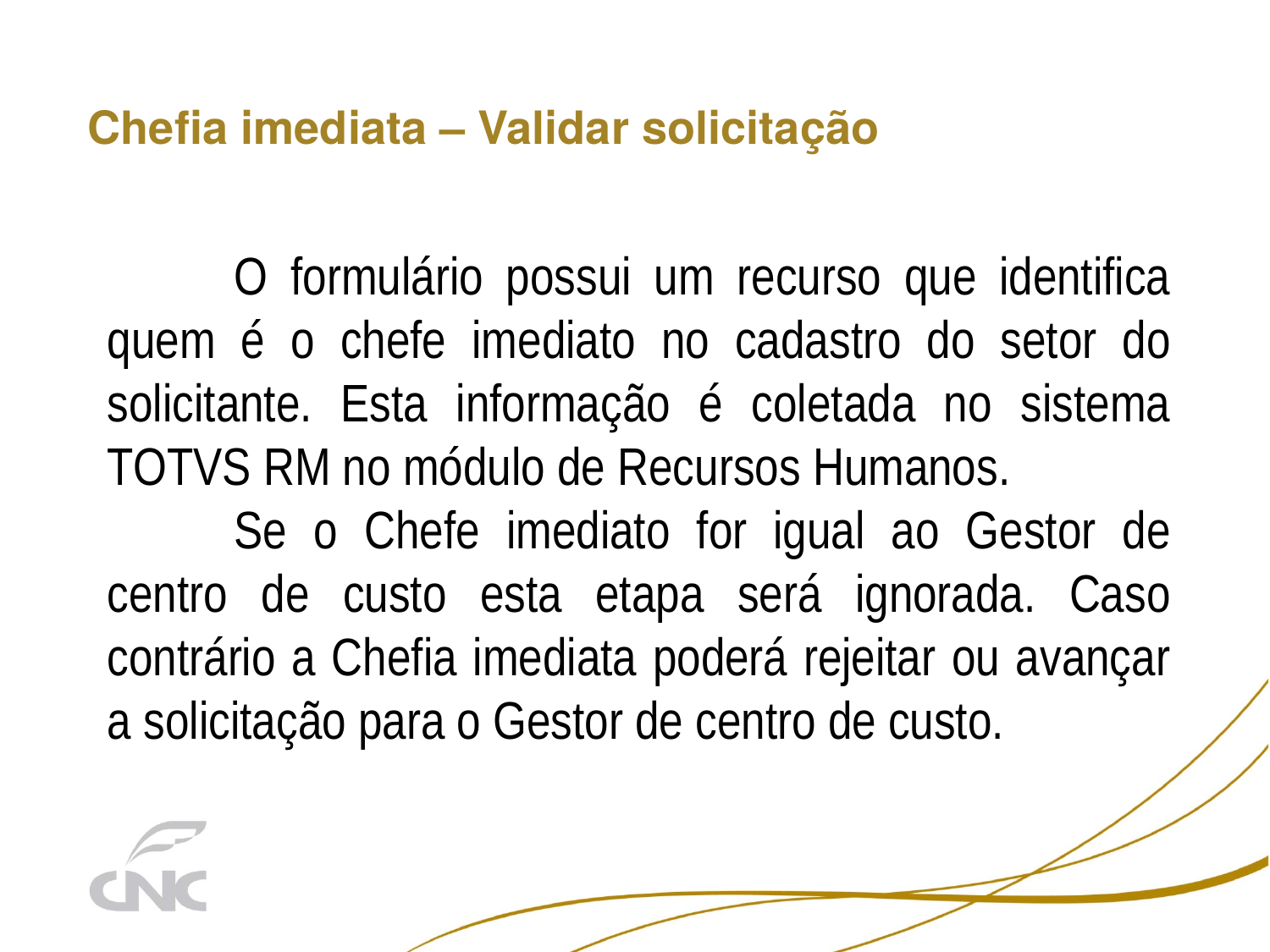

# Chefia imediata – Validar solicitação
	O formulário possui um recurso que identifica quem é o chefe imediato no cadastro do setor do solicitante. Esta informação é coletada no sistema TOTVS RM no módulo de Recursos Humanos.
	Se o Chefe imediato for igual ao Gestor de centro de custo esta etapa será ignorada. Caso contrário a Chefia imediata poderá rejeitar ou avançar a solicitação para o Gestor de centro de custo.